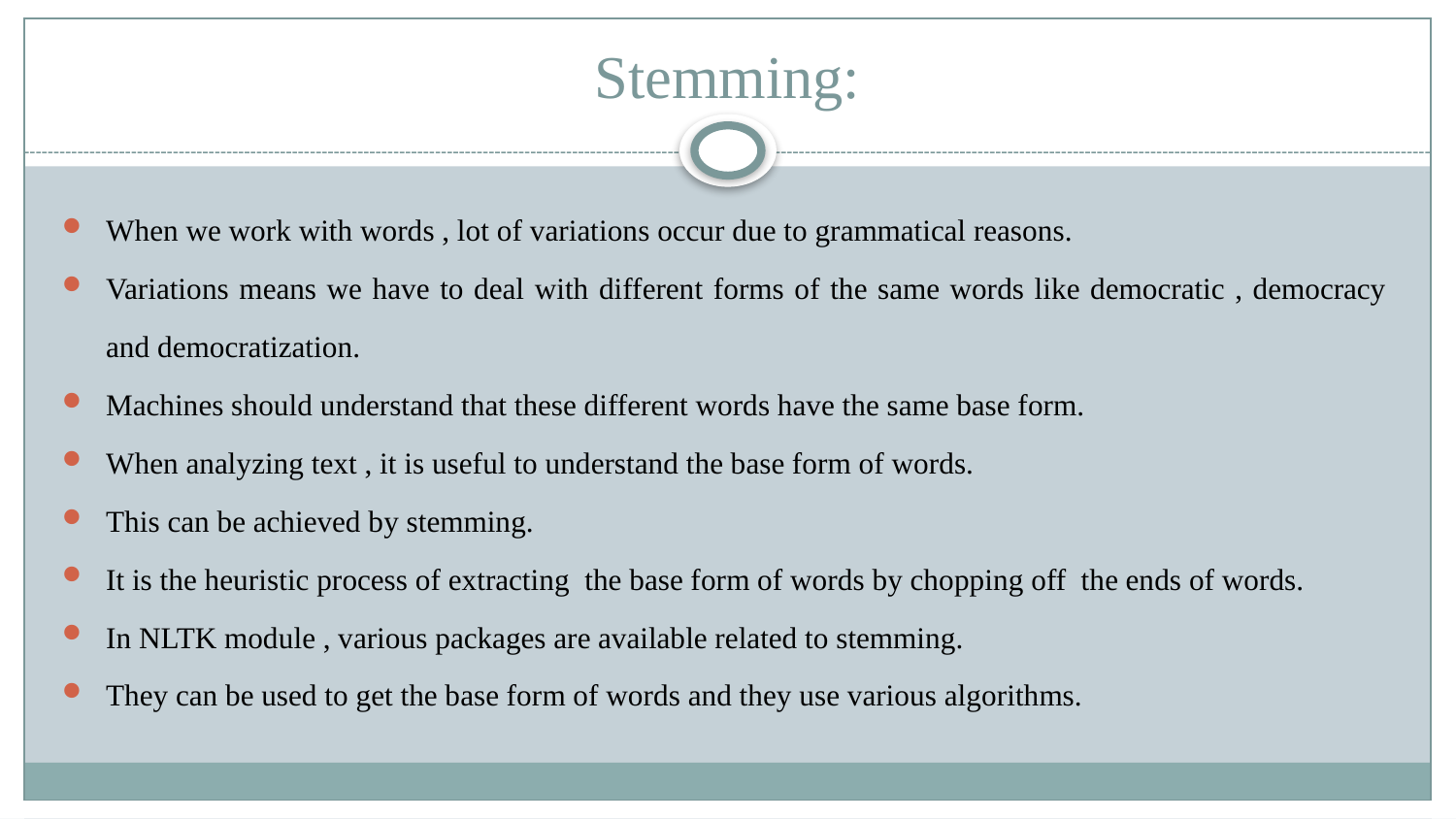

# Stemming:
When we work with words , lot of variations occur due to grammatical reasons.
Variations means we have to deal with different forms of the same words like democratic , democracy and democratization.
Machines should understand that these different words have the same base form.
When analyzing text , it is useful to understand the base form of words.
This can be achieved by stemming.
It is the heuristic process of extracting  the base form of words by chopping off  the ends of words.
In NLTK module , various packages are available related to stemming.
They can be used to get the base form of words and they use various algorithms.